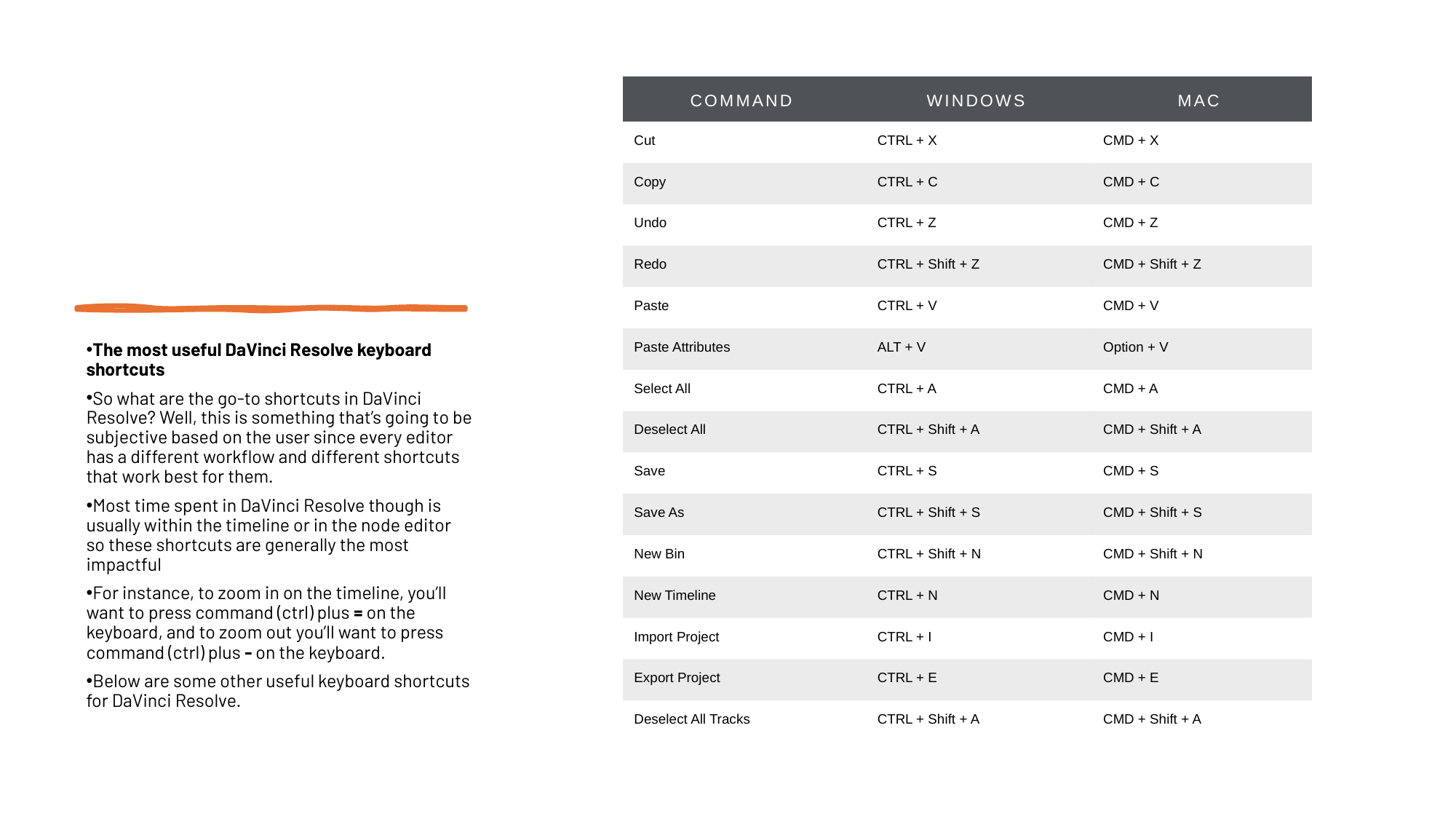

| Command | Windows | Mac |
| --- | --- | --- |
| Cut | CTRL + X | CMD + X |
| Copy | CTRL + C | CMD + C |
| Undo | CTRL + Z | CMD + Z |
| Redo | CTRL + Shift + Z | CMD + Shift + Z |
| Paste | CTRL + V | CMD + V |
| Paste Attributes | ALT + V | Option + V |
| Select All | CTRL + A | CMD + A |
| Deselect All | CTRL + Shift + A | CMD + Shift + A |
| Save | CTRL + S | CMD + S |
| Save As | CTRL + Shift + S | CMD + Shift + S |
| New Bin | CTRL + Shift + N | CMD + Shift + N |
| New Timeline | CTRL + N | CMD + N |
| Import Project | CTRL + I | CMD + I |
| Export Project | CTRL + E | CMD + E |
| Deselect All Tracks | CTRL + Shift + A | CMD + Shift + A |

The most useful DaVinci Resolve keyboard shortcuts
So what are the go-to shortcuts in DaVinci Resolve? Well, this is something that’s going to be subjective based on the user since every editor has a different workflow and different shortcuts that work best for them.
Most time spent in DaVinci Resolve though is usually within the timeline or in the node editor so these shortcuts are generally the most impactful
For instance, to zoom in on the timeline, you’ll want to press command (ctrl) plus = on the keyboard, and to zoom out you’ll want to press command (ctrl) plus - on the keyboard.
Below are some other useful keyboard shortcuts for DaVinci Resolve.